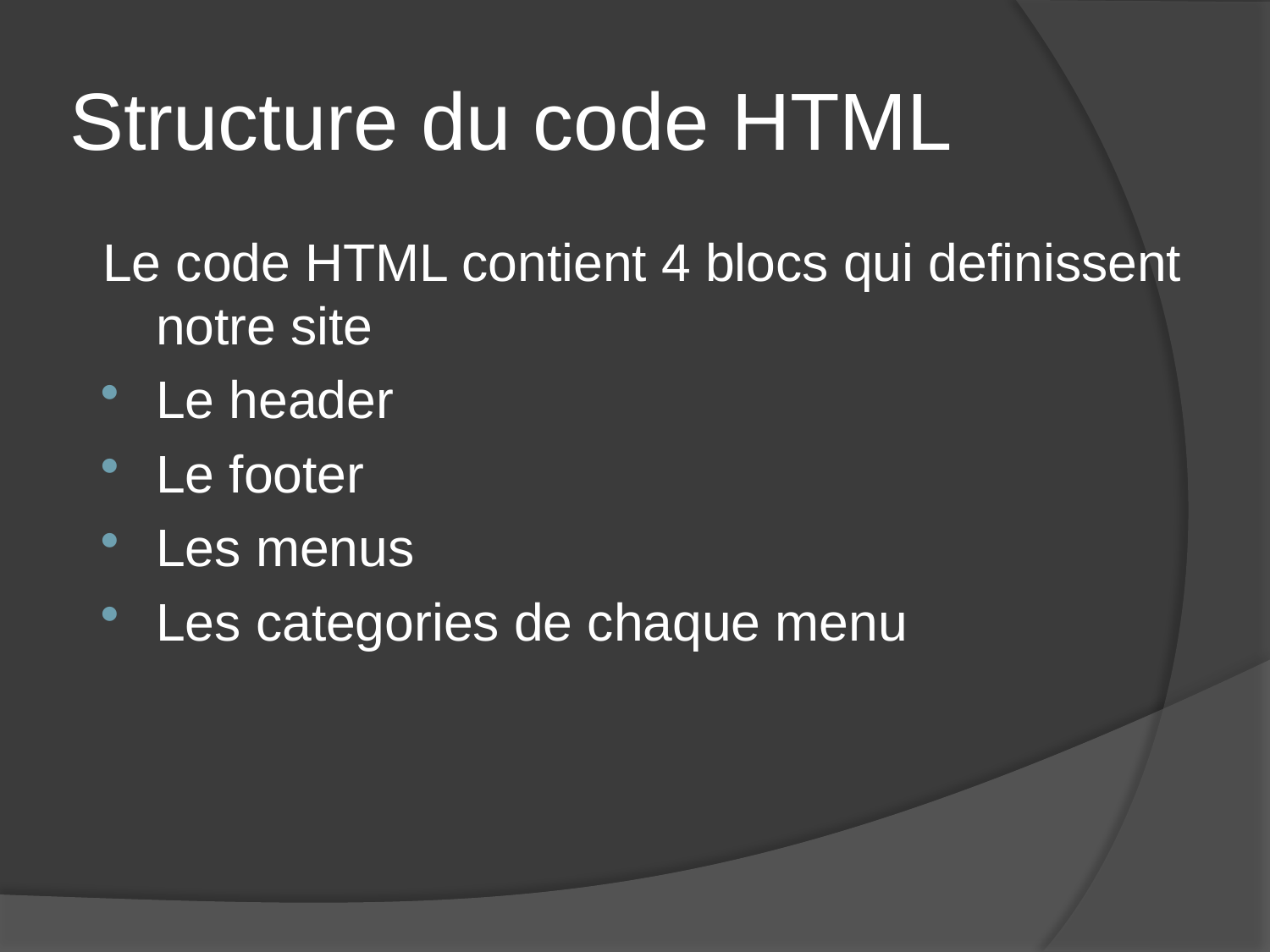

# Structure du code HTML
Le code HTML contient 4 blocs qui definissent notre site
Le header
Le footer
Les menus
Les categories de chaque menu